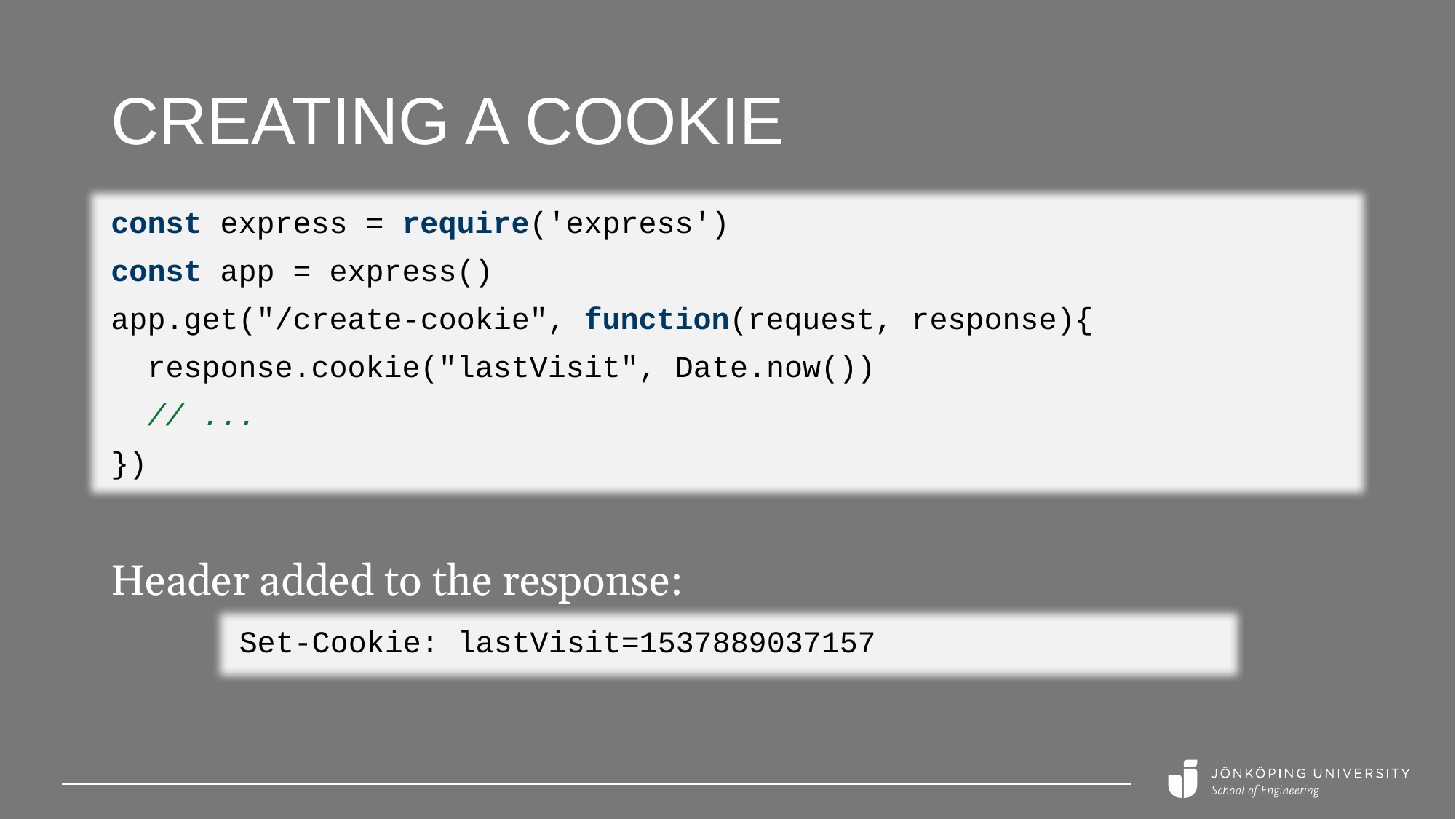

# Creating a cookie
const express = require('express')
const app = express()
app.get("/create-cookie", function(request, response){
  response.cookie("lastVisit", Date.now())
  // ...
})
Header added to the response:
Set-Cookie: lastVisit=1537889037157